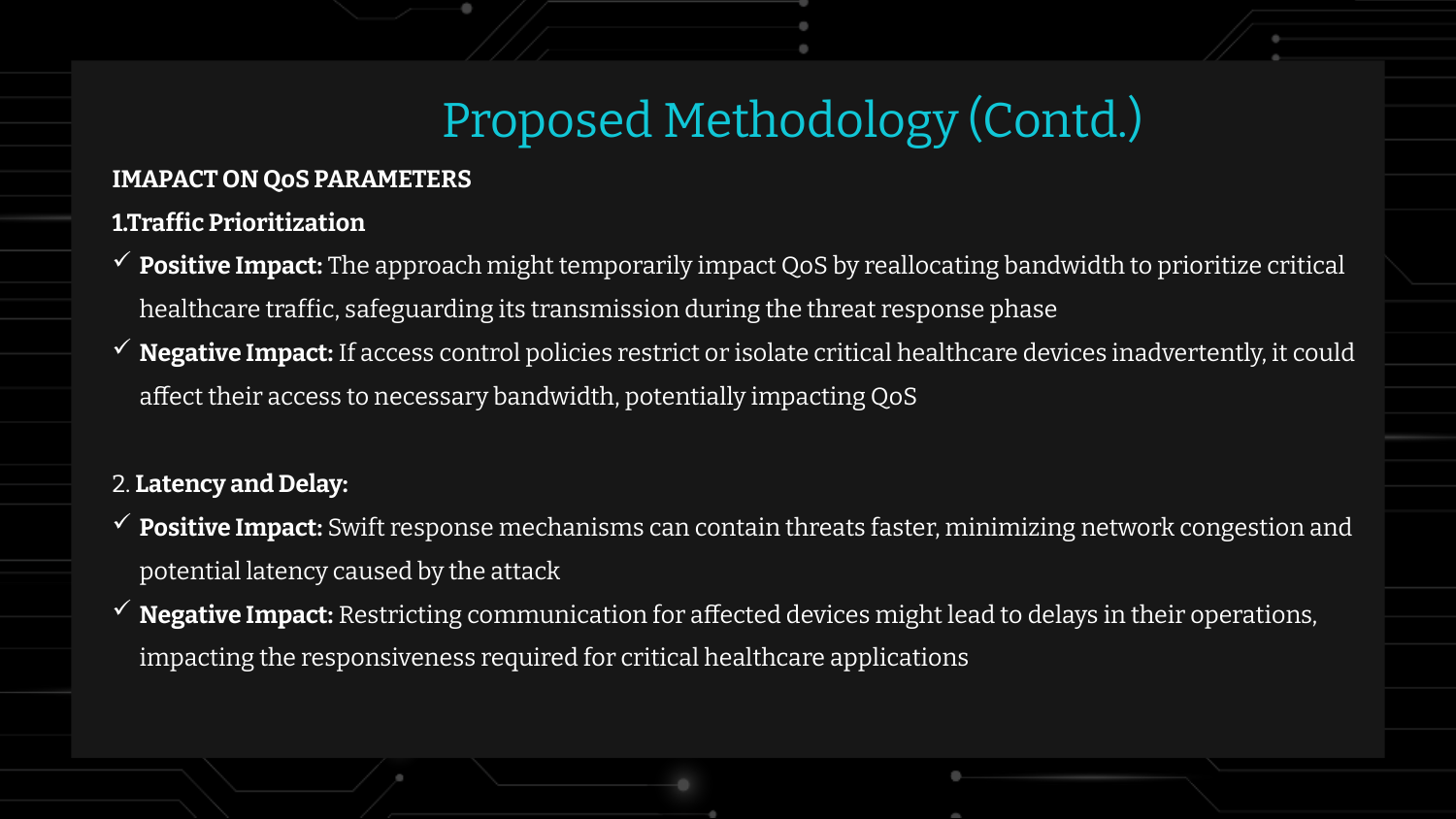

Proposed Methodology (Contd.)
IMAPACT ON QoS PARAMETERS
1.Traffic Prioritization
Positive Impact: The approach might temporarily impact QoS by reallocating bandwidth to prioritize critical healthcare traffic, safeguarding its transmission during the threat response phase
Negative Impact: If access control policies restrict or isolate critical healthcare devices inadvertently, it could affect their access to necessary bandwidth, potentially impacting QoS

2. Latency and Delay:
Positive Impact: Swift response mechanisms can contain threats faster, minimizing network congestion and potential latency caused by the attack
Negative Impact: Restricting communication for affected devices might lead to delays in their operations, impacting the responsiveness required for critical healthcare applications